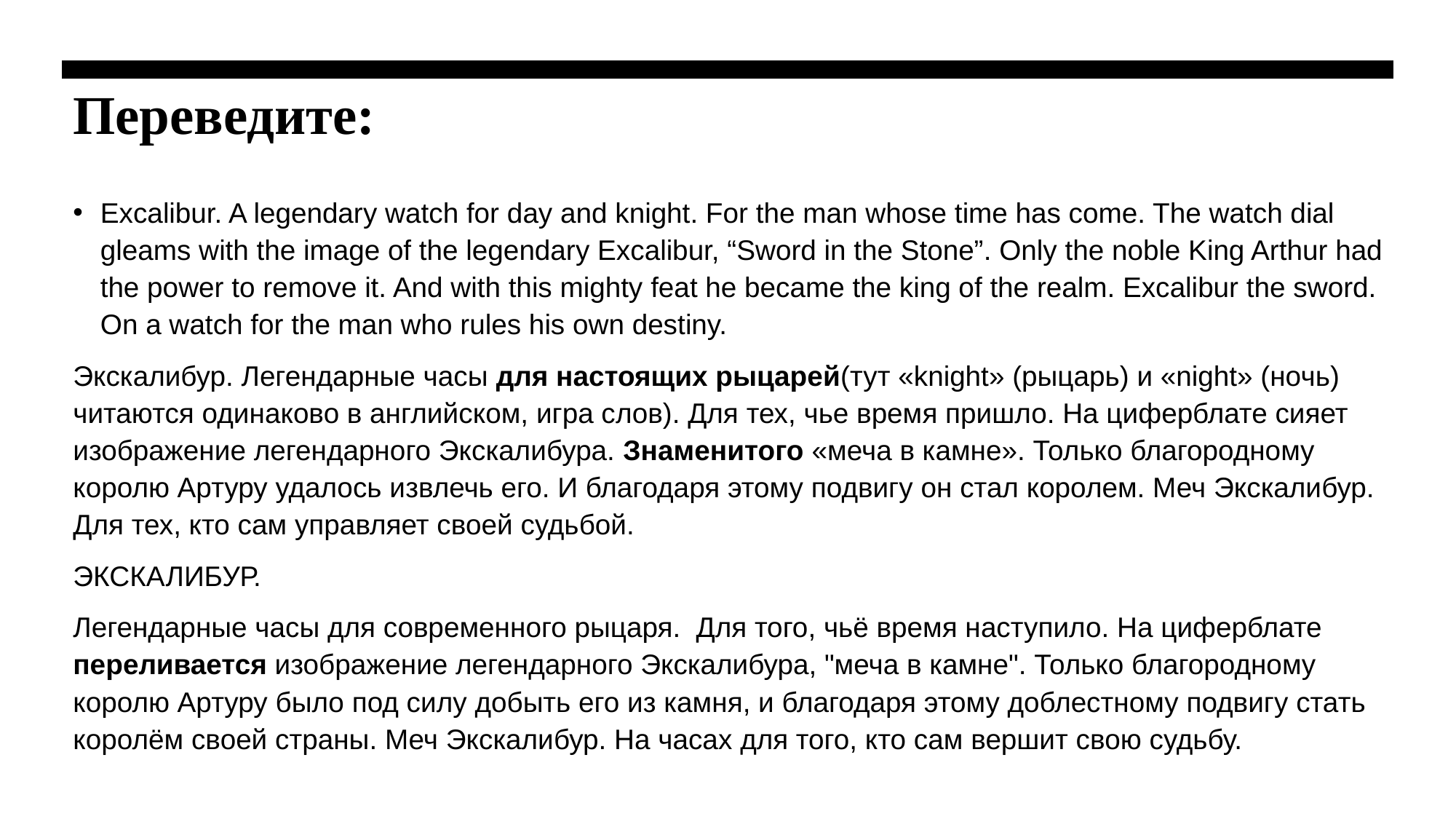

# Переведите:
Excalibur. A legendary watch for day and knight. For the man whose time has come. The watch dial gleams with the image of the legendary Excalibur, “Sword in the Stone”. Only the noble King Arthur had the power to remove it. And with this mighty feat he became the king of the realm. Excalibur the sword. On a watch for the man who rules his own destiny.
Экскалибур. Легендарные часы для настоящих рыцарей(тут «knight» (рыцарь) и «night» (ночь) читаются одинаково в английском, игра слов). Для тех, чье время пришло. На циферблате сияет изображение легендарного Экскалибура. Знаменитого «меча в камне». Только благородному королю Артуру удалось извлечь его. И благодаря этому подвигу он стал королем. Меч Экскалибур. Для тех, кто сам управляет своей судьбой.
ЭКСКАЛИБУР.
Легендарные часы для современного рыцаря.  Для того, чьё время наступило. На циферблате переливается изображение легендарного Экскалибура, "меча в камне". Только благородному королю Артуру было под силу добыть его из камня, и благодаря этому доблестному подвигу стать королём своей страны. Меч Экскалибур. На часах для того, кто сам вершит свою судьбу.